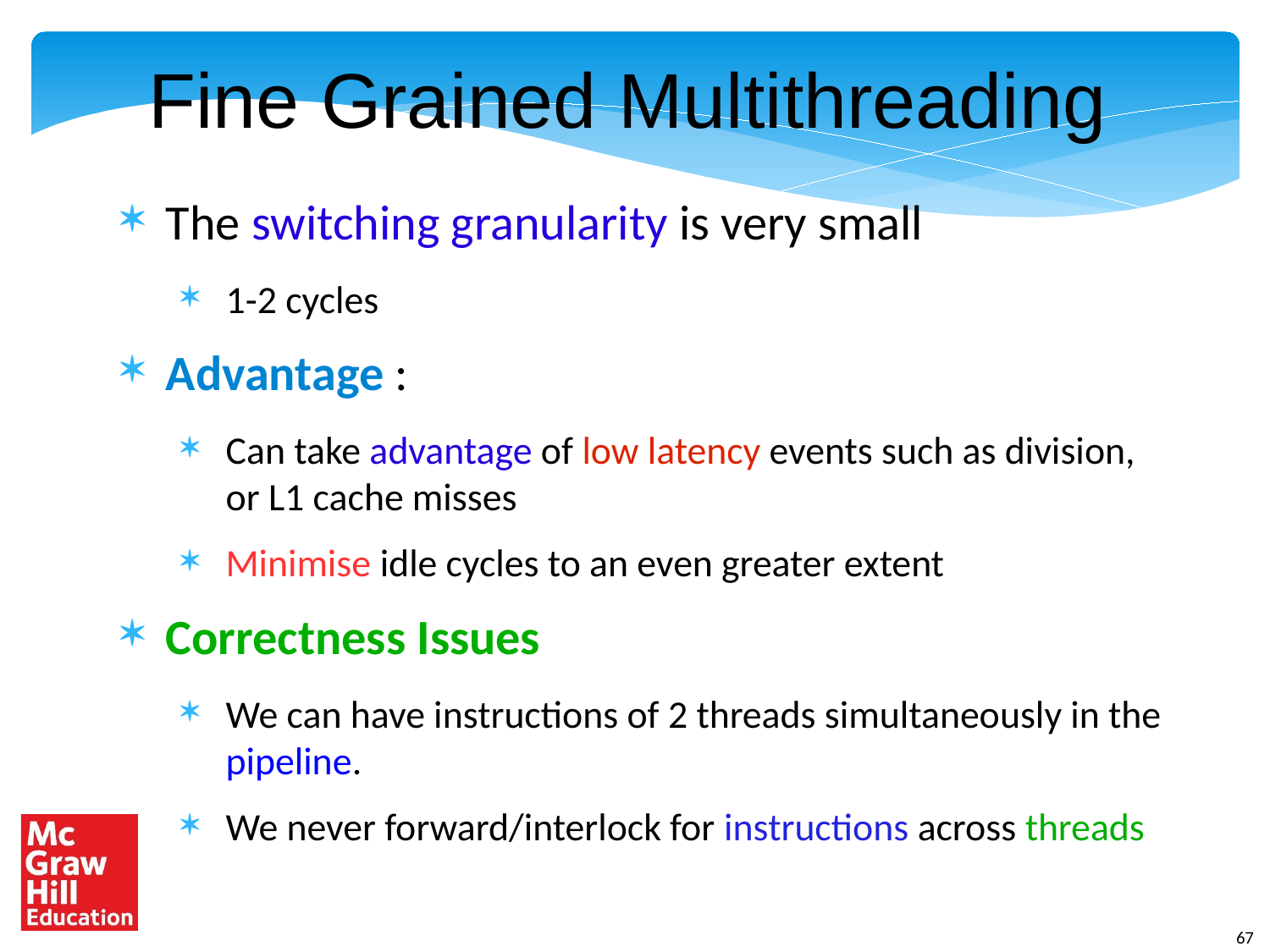

Fine Grained Multithreading
The switching granularity is very small
1-2 cycles
Advantage :
Can take advantage of low latency events such as division, or L1 cache misses
Minimise idle cycles to an even greater extent
Correctness Issues
We can have instructions of 2 threads simultaneously in the pipeline.
We never forward/interlock for instructions across threads